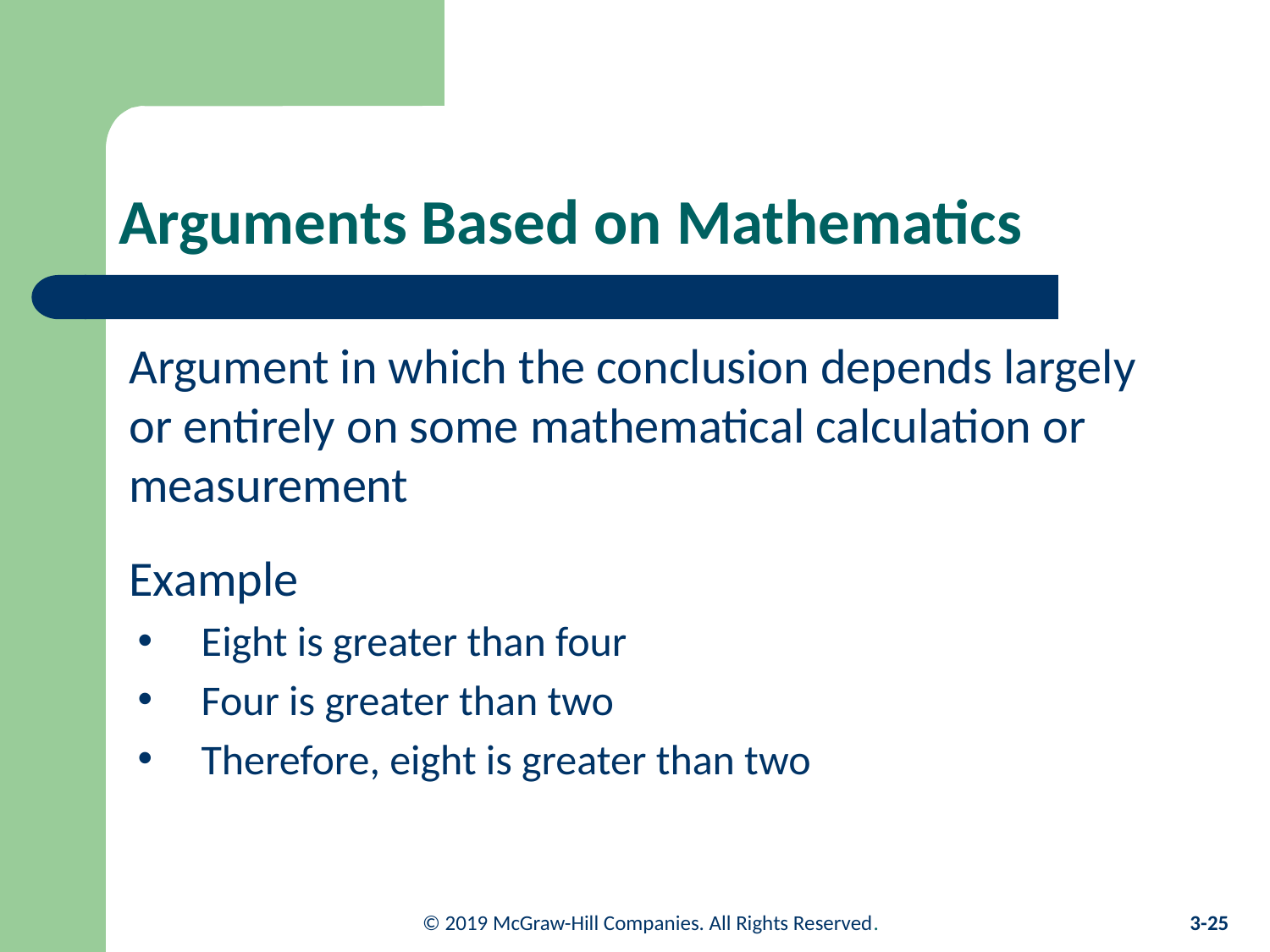

# Arguments Based on Mathematics
Argument in which the conclusion depends largely or entirely on some mathematical calculation or measurement

Example
Eight is greater than four
Four is greater than two
Therefore, eight is greater than two